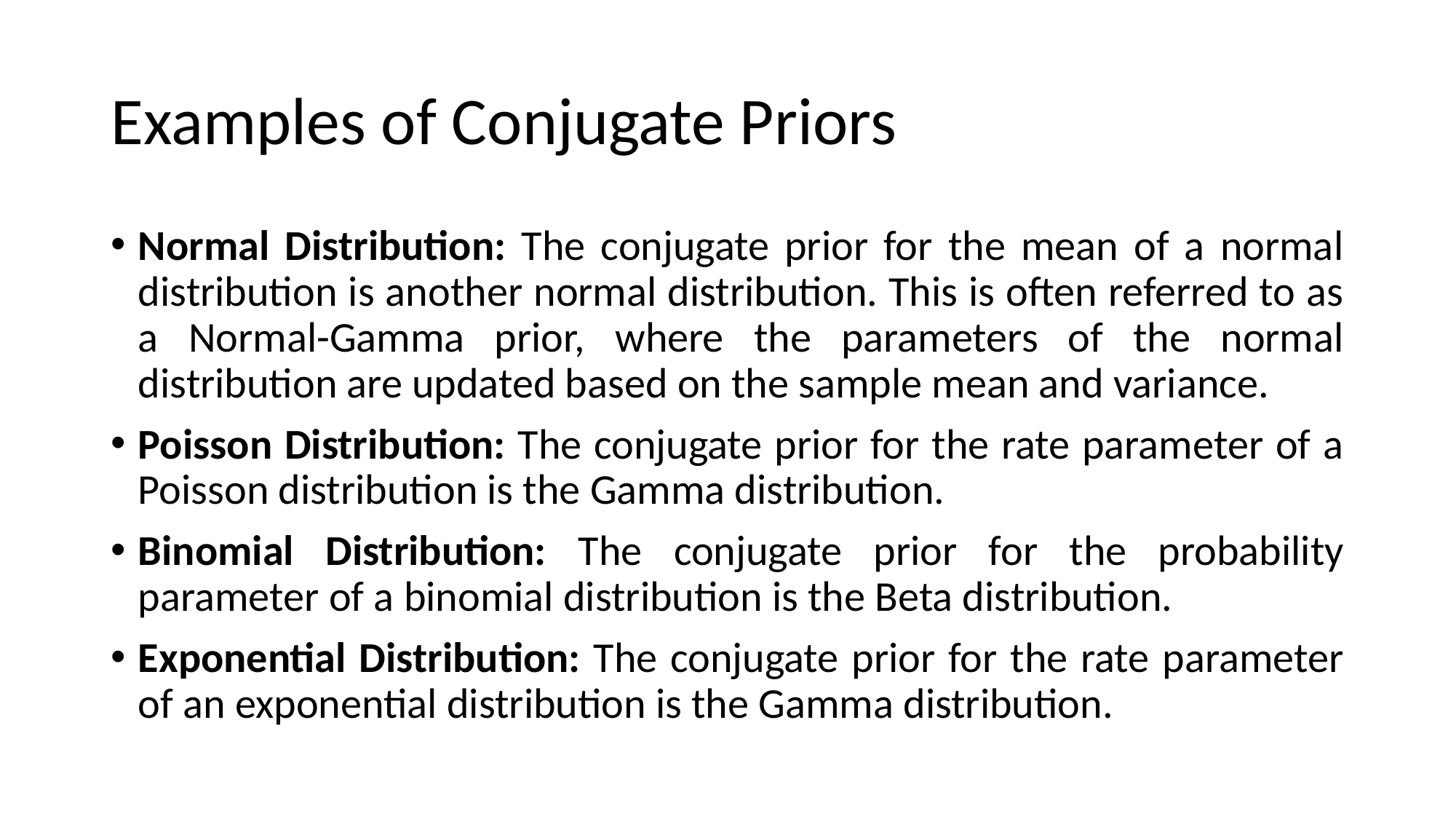

# Examples of Conjugate Priors
Normal Distribution: The conjugate prior for the mean of a normal distribution is another normal distribution. This is often referred to as a Normal-Gamma prior, where the parameters of the normal distribution are updated based on the sample mean and variance.
Poisson Distribution: The conjugate prior for the rate parameter of a Poisson distribution is the Gamma distribution.
Binomial Distribution: The conjugate prior for the probability parameter of a binomial distribution is the Beta distribution.
Exponential Distribution: The conjugate prior for the rate parameter of an exponential distribution is the Gamma distribution.